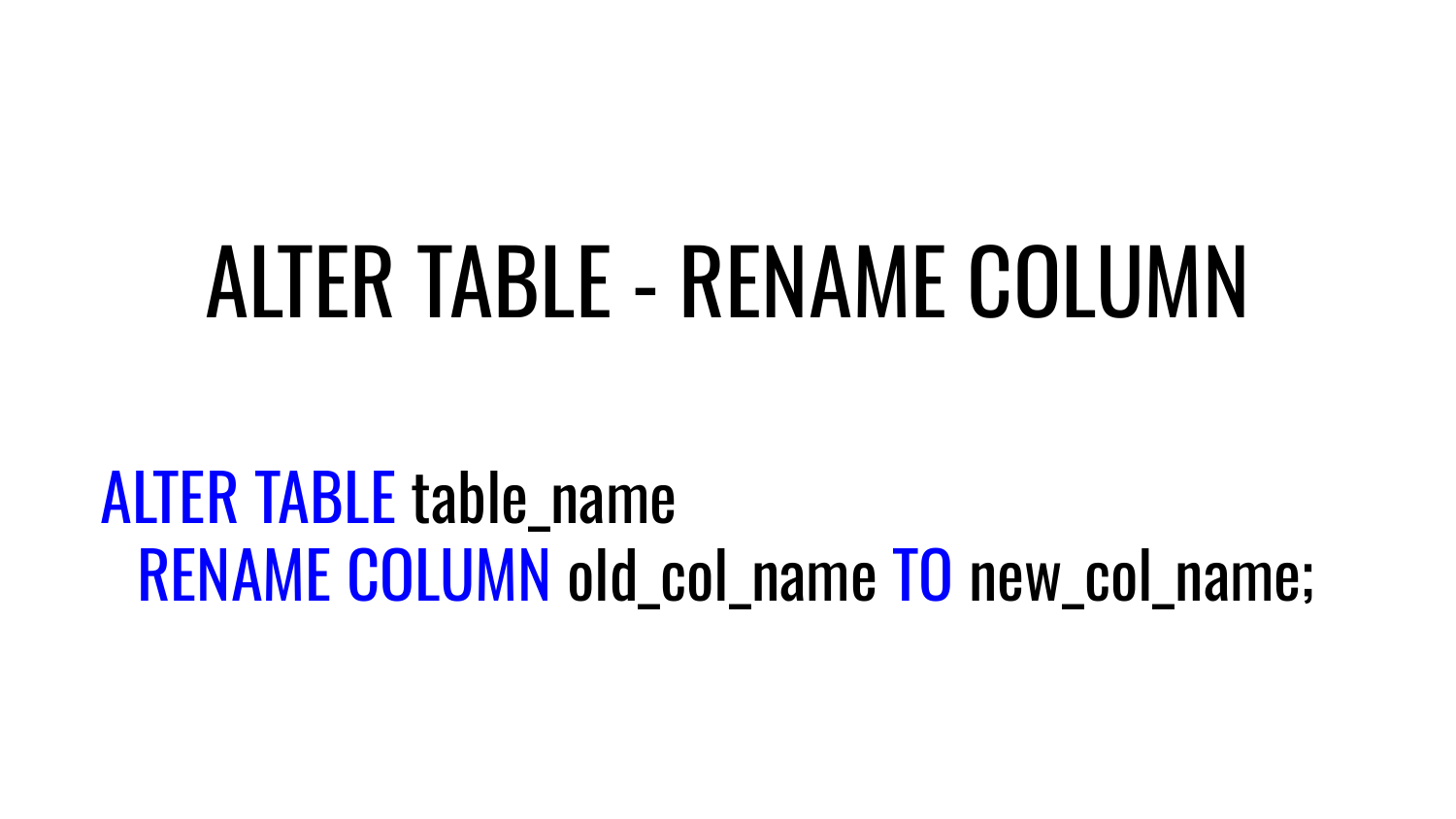

# ALTER TABLE - RENAME COLUMN
ALTER TABLE table_name
RENAME COLUMN old_col_name TO new_col_name;